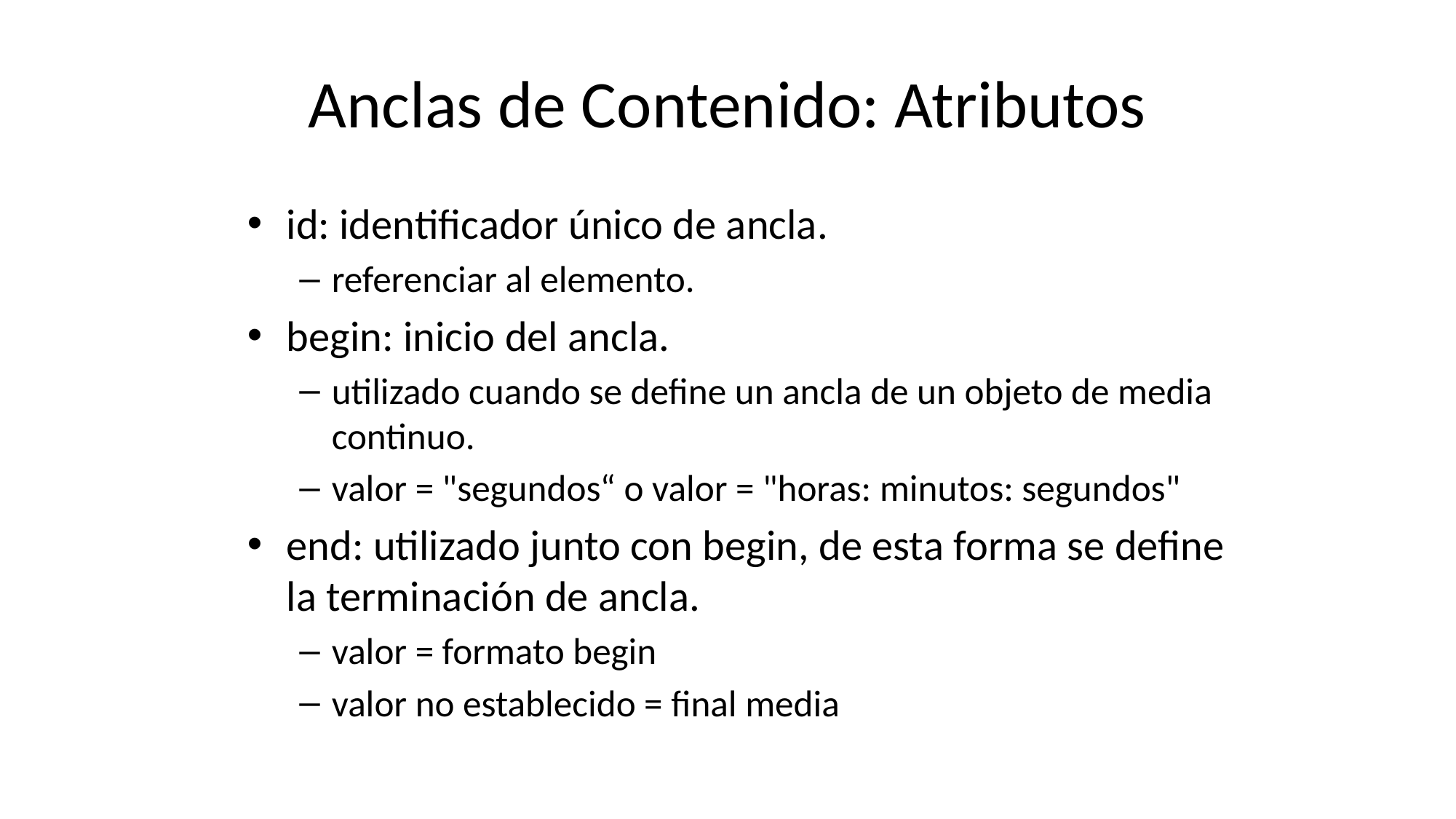

# Anclas de Contenido: Atributos
id: identificador único de ancla.
referenciar al elemento.
begin: inicio del ancla.
utilizado cuando se define un ancla de un objeto de media continuo.
valor = "segundos“ o valor = "horas: minutos: segundos"
end: utilizado junto con begin, de esta forma se define la terminación de ancla.
valor = formato begin
valor no establecido = final media